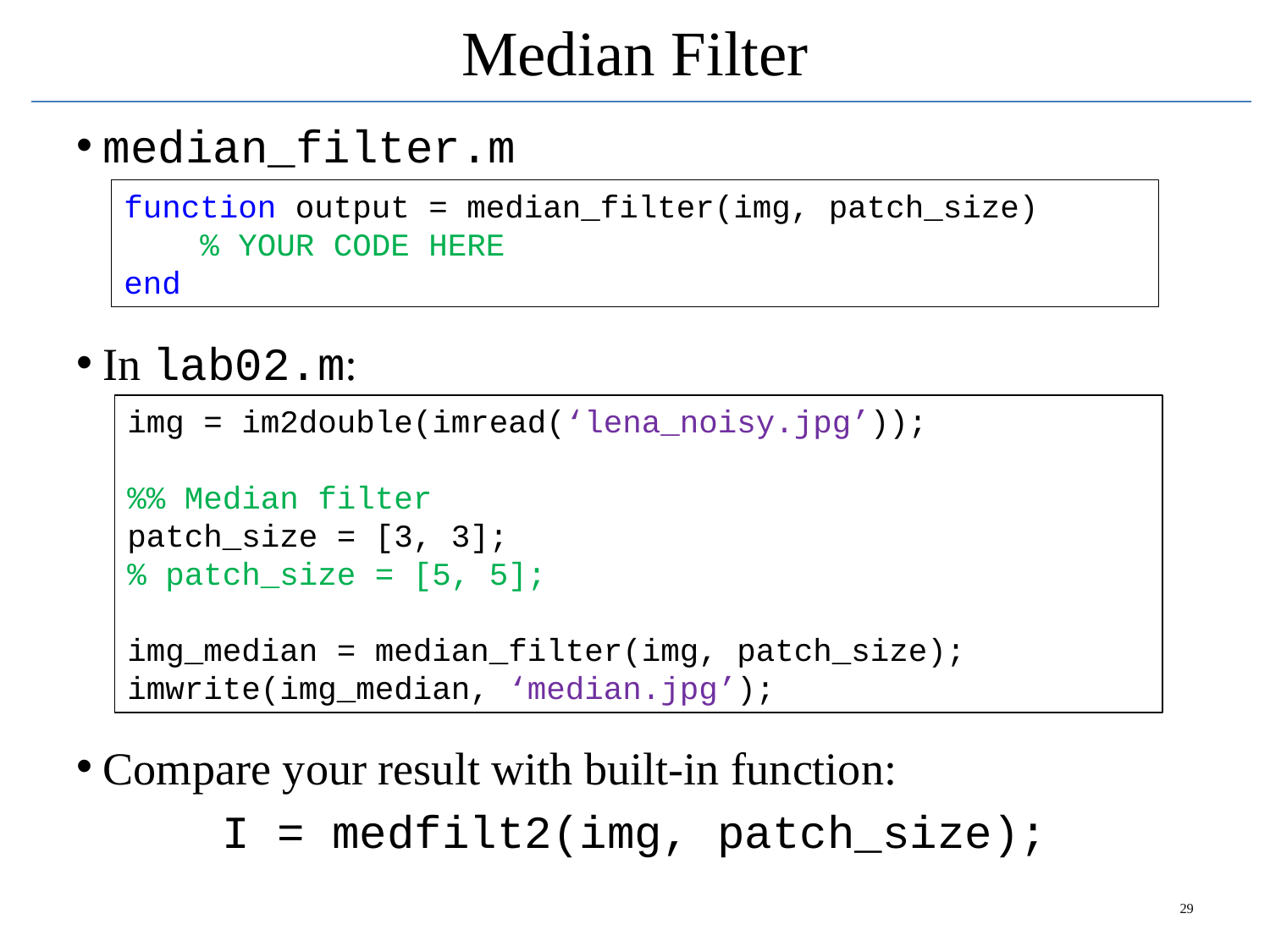

# Median Filter
median_filter.m

In lab02.m:

Compare your result with built-in function:
I = medfilt2(img, patch_size);
function output = median_filter(img, patch_size)
    % YOUR CODE HERE
end
img = im2double(imread(‘lena_noisy.jpg’));

%% Median filter
patch_size = [3, 3];
% patch_size = [5, 5];

img_median = median_filter(img, patch_size);
imwrite(img_median, ‘median.jpg’);
29